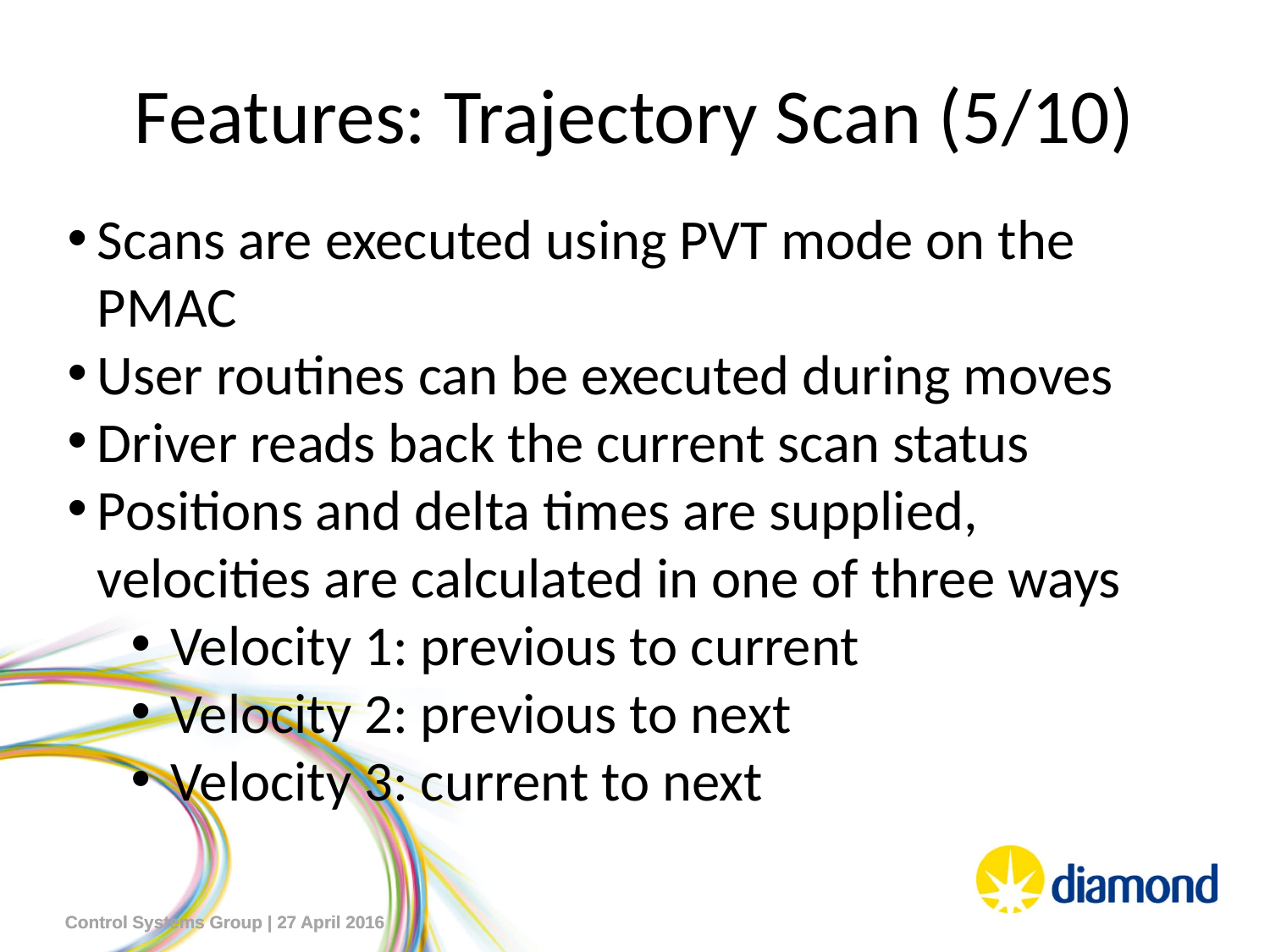

# Features: Trajectory Scan (5/10)
Scans are executed using PVT mode on the PMAC
User routines can be executed during moves
Driver reads back the current scan status
Positions and delta times are supplied, velocities are calculated in one of three ways
Velocity 1: previous to current
Velocity 2: previous to next
Velocity 3: current to next